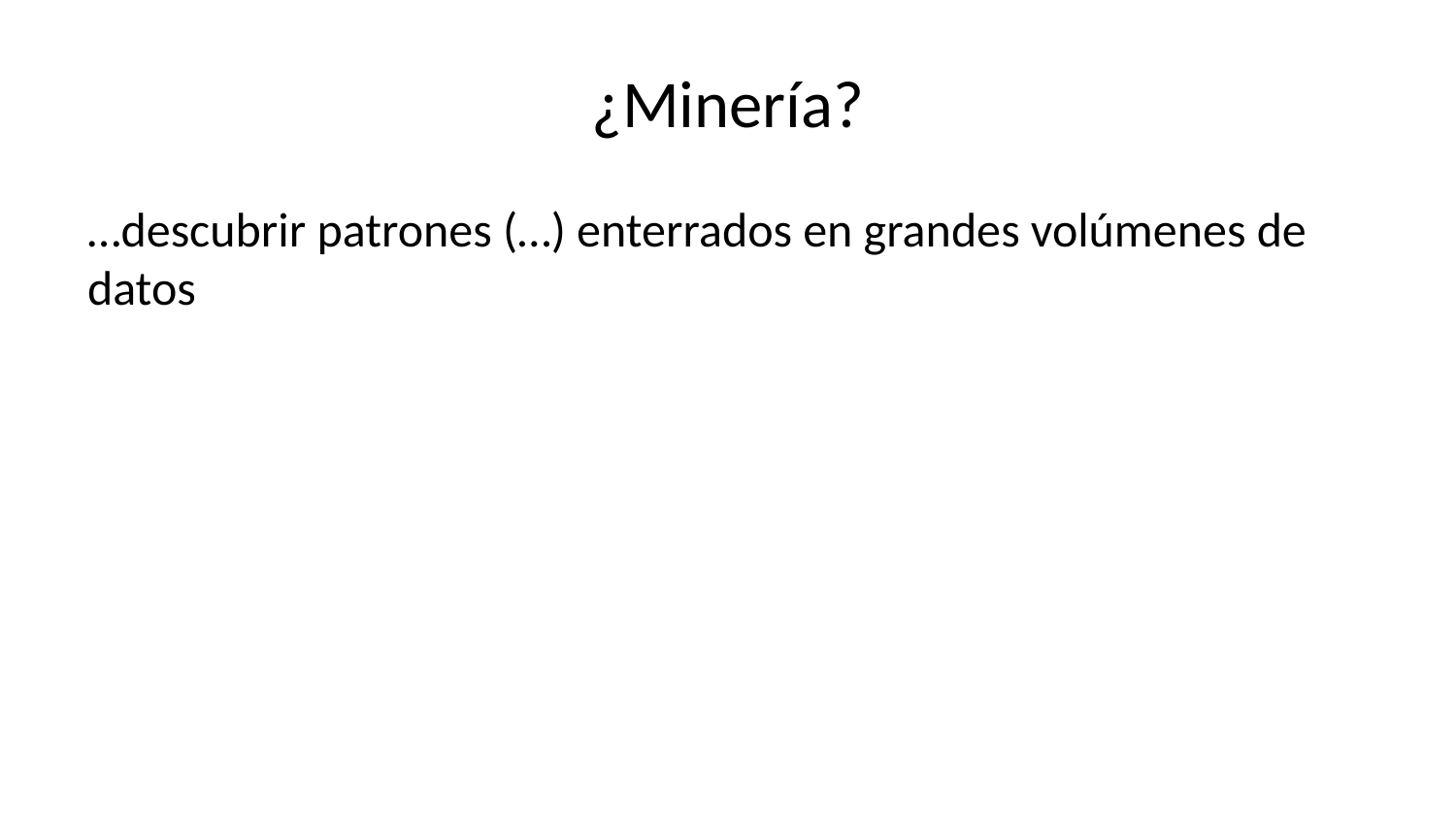

# ¿Minería?
…descubrir patrones (…) enterrados en grandes volúmenes de datos